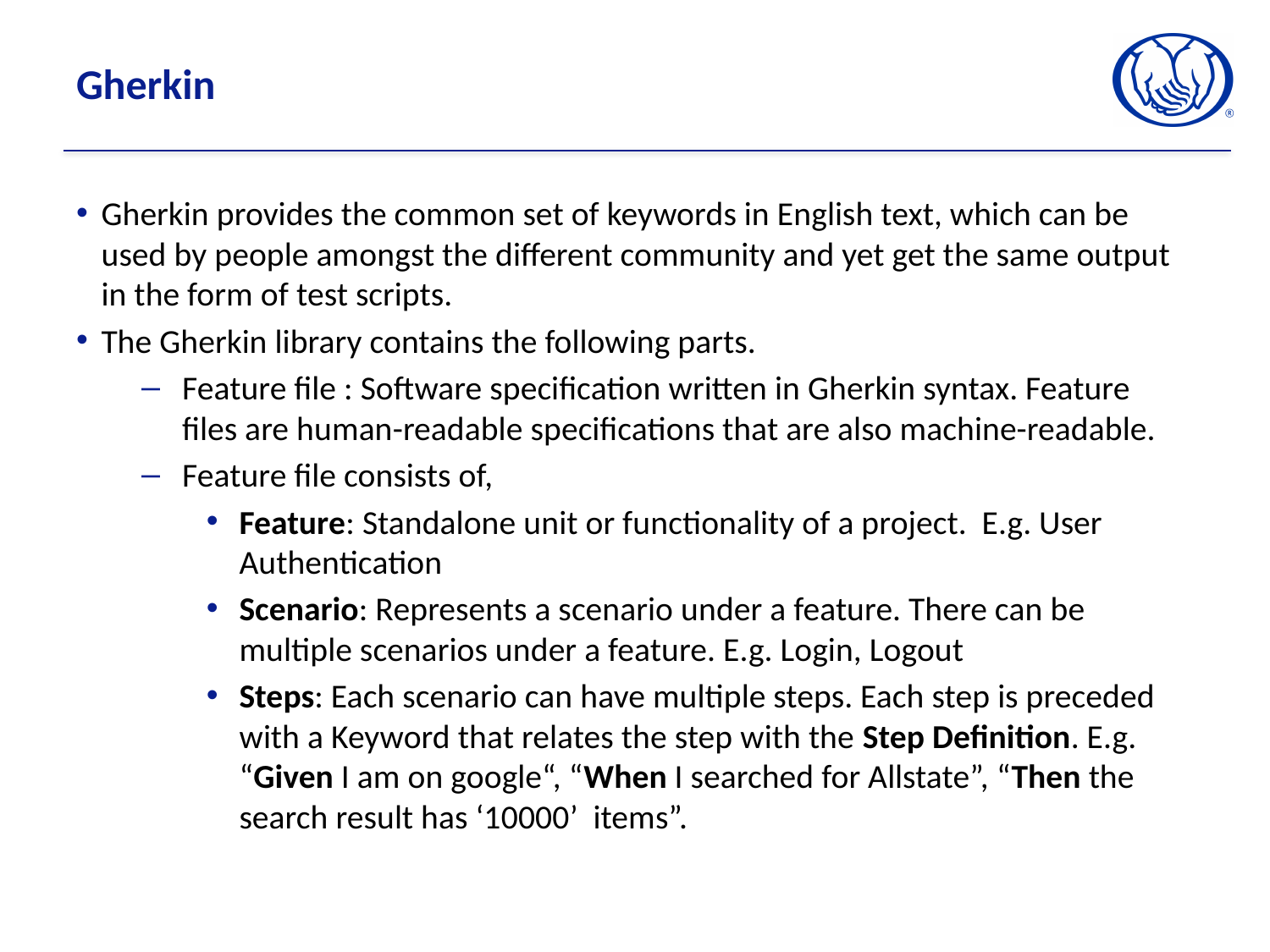

# Gherkin
Gherkin provides the common set of keywords in English text, which can be used by people amongst the different community and yet get the same output in the form of test scripts.
The Gherkin library contains the following parts.
Feature file : Software specification written in Gherkin syntax. Feature files are human-readable specifications that are also machine-readable.
Feature file consists of,
Feature: Standalone unit or functionality of a project.  E.g. User Authentication
Scenario: Represents a scenario under a feature. There can be multiple scenarios under a feature. E.g. Login, Logout
Steps: Each scenario can have multiple steps. Each step is preceded with a Keyword that relates the step with the Step Definition. E.g. “Given I am on google“, “When I searched for Allstate”, “Then the search result has ‘10000’  items”.